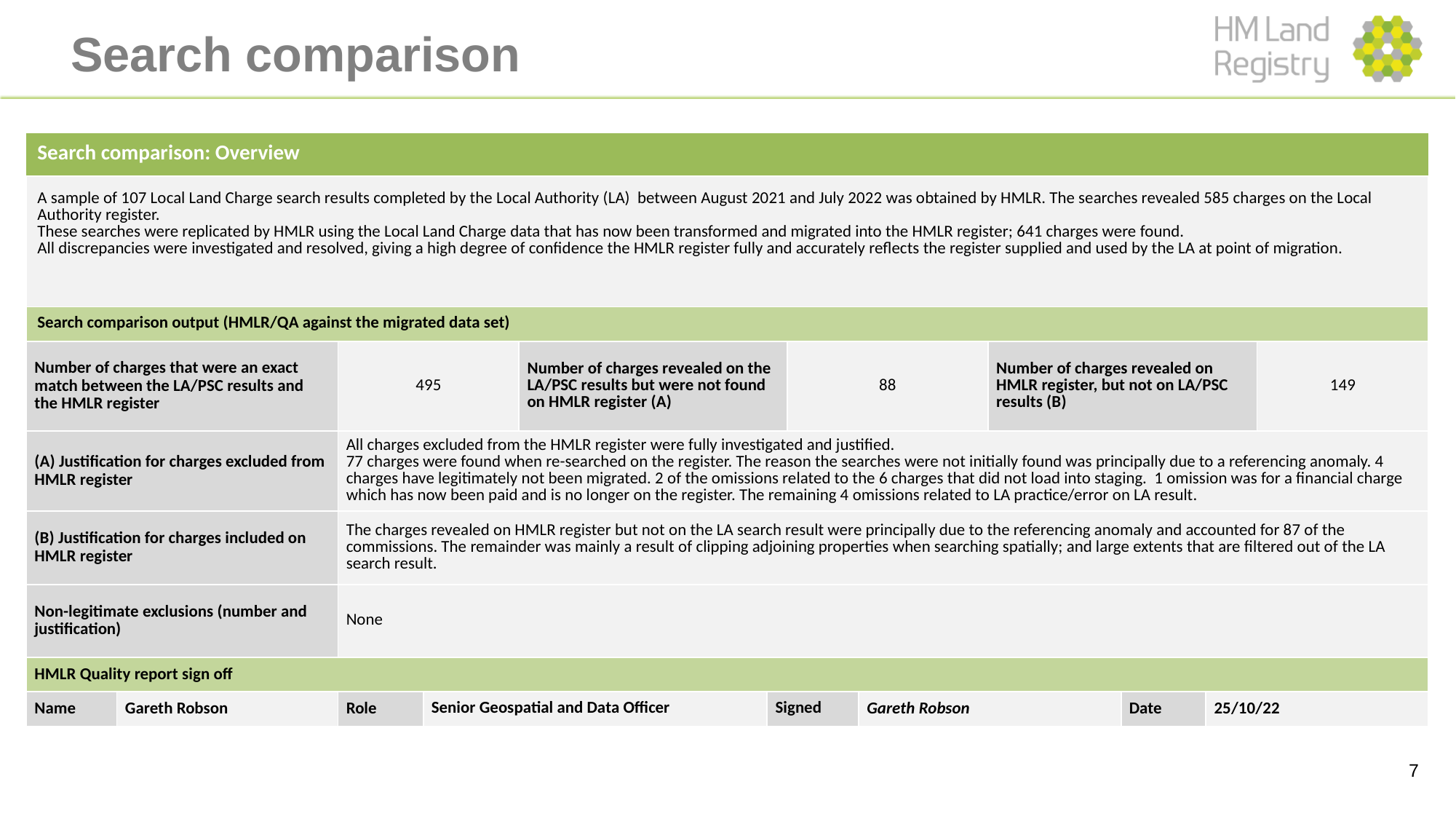

Search comparison
| Search comparison: Overview |  |  |  |  |  |  |  |  |  |  |  |
| --- | --- | --- | --- | --- | --- | --- | --- | --- | --- | --- | --- |
| A sample of 107 Local Land Charge search results completed by the Local Authority (LA) between August 2021 and July 2022 was obtained by HMLR. The searches revealed 585 charges on the Local Authority register. These searches were replicated by HMLR using the Local Land Charge data that has now been transformed and migrated into the HMLR register; 641 charges were found. All discrepancies were investigated and resolved, giving a high degree of confidence the HMLR register fully and accurately reflects the register supplied and used by the LA at point of migration. |  |  |  |  |  |  |  |  |  |  |  |
| Search comparison output (HMLR/QA against the migrated data set) |  |  |  |  |  |  |  |  |  |  |  |
| Number of charges that were an exact match between the LA/PSC results and the HMLR register |  | 495 |  | Number of charges revealed on the LA/PSC results but were not found on HMLR register (A) |  | 88 |  | Number of charges revealed on HMLR register, but not on LA/PSC results (B) |  |  | 149 |
| (A) Justification for charges excluded from HMLR register |  | All charges excluded from the HMLR register were fully investigated and justified. 77 charges were found when re-searched on the register. The reason the searches were not initially found was principally due to a referencing anomaly. 4 charges have legitimately not been migrated. 2 of the omissions related to the 6 charges that did not load into staging. 1 omission was for a financial charge which has now been paid and is no longer on the register. The remaining 4 omissions related to LA practice/error on LA result. |  |  |  |  |  |  |  |  |  |
| (B) Justification for charges included on HMLR register |  | The charges revealed on HMLR register but not on the LA search result were principally due to the referencing anomaly and accounted for 87 of the commissions. The remainder was mainly a result of clipping adjoining properties when searching spatially; and large extents that are filtered out of the LA search result. |  |  |  |  |  |  |  |  |  |
| Non-legitimate exclusions (number and justification) |  | None |  |  |  |  |  |  |  |  |  |
| HMLR Quality report sign off |  |  |  |  |  |  |  |  |  |  |  |
| Name | Gareth Robson | Role | Senior Geospatial and Data Officer |  | Signed |  | Gareth Robson |  | Date | 25/10/22 |  |
7